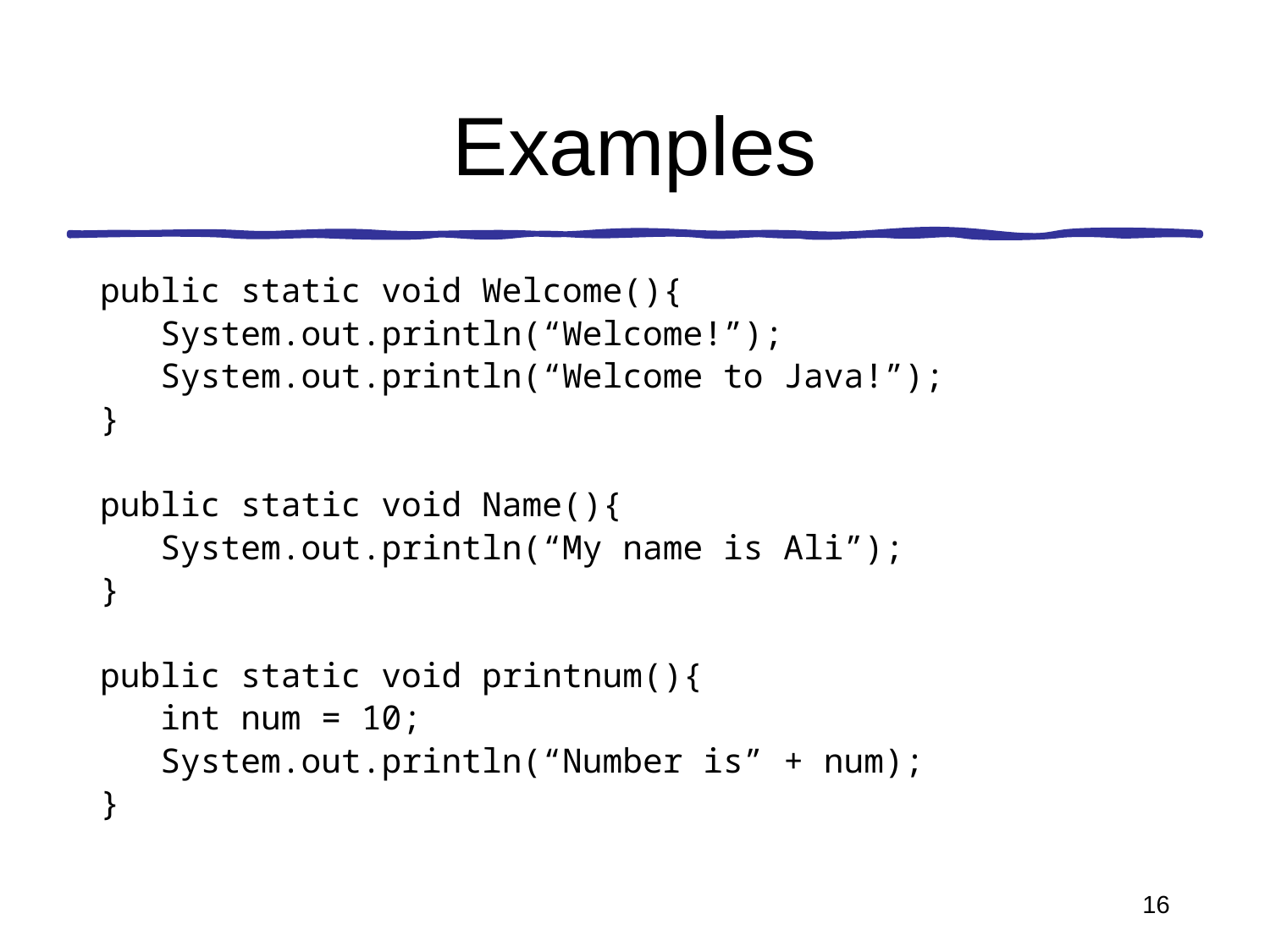

# Examples

public static void Welcome(){
   System.out.println(“Welcome!”);
   System.out.println(“Welcome to Java!”);
}

public static void Name(){
   System.out.println(“My name is Ali”);
}

public static void printnum(){
   int num = 10;
   System.out.println(“Number is” + num);
}

16